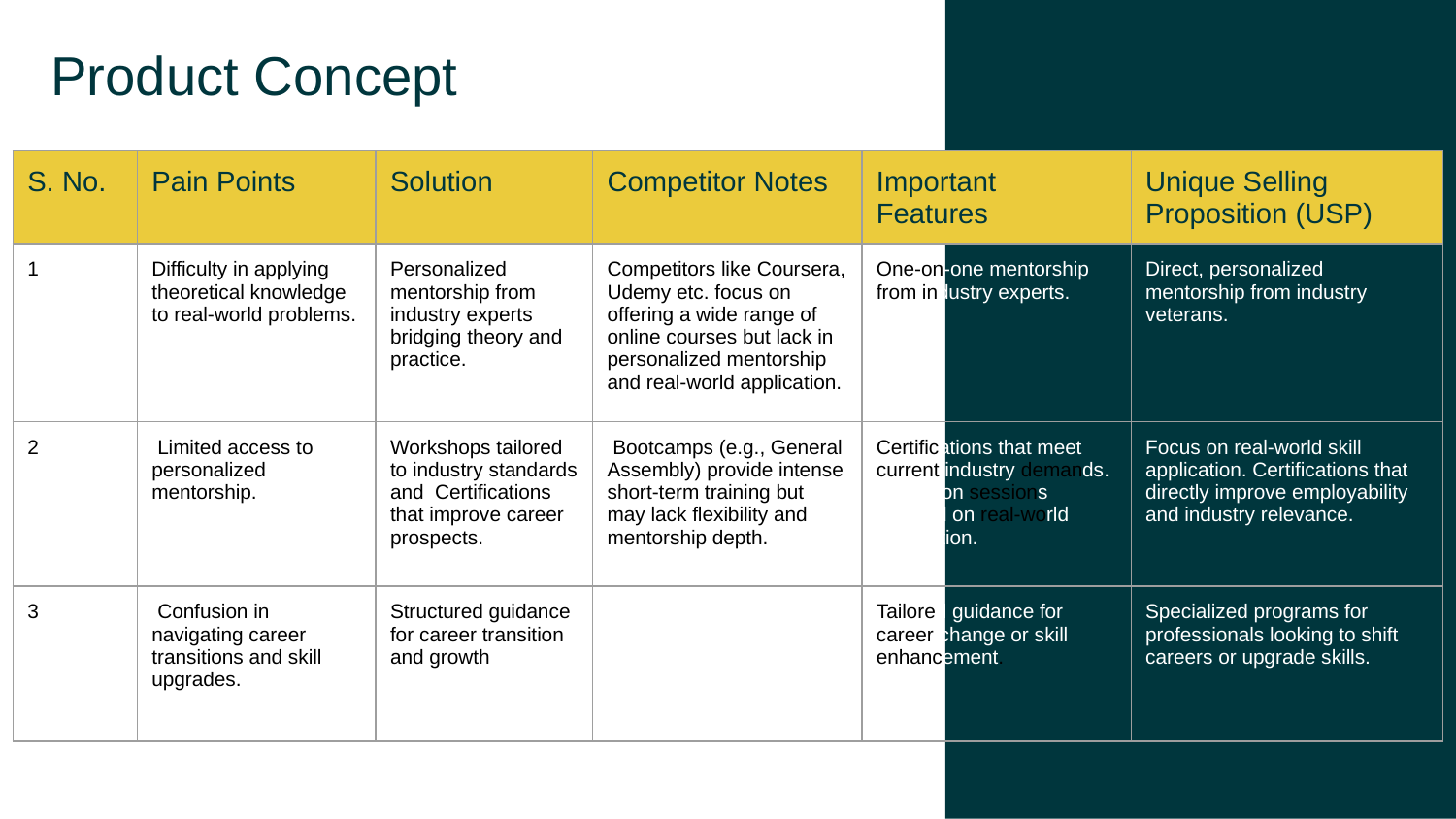

Product Concept
| S. No. | Pain Points | Solution | Competitor Notes | Important Features | Unique Selling Proposition (USP) |
| --- | --- | --- | --- | --- | --- |
| 1 | Difficulty in applying theoretical knowledge to real-world problems. | Personalized mentorship from industry experts bridging theory and practice. | Competitors like Coursera, Udemy etc. focus on offering a wide range of online courses but lack in personalized mentorship and real-world application. | One-on-one mentorship from industry experts. | Direct, personalized mentorship from industry veterans. |
| 2 | Limited access to personalized mentorship. | Workshops tailored to industry standards and Certifications that improve career prospects. | Bootcamps (e.g., General Assembly) provide intense short-term training but may lack flexibility and mentorship depth. | Certifications that meet current industry demands. Hands-on sessions focused on real-world application. | Focus on real-world skill application. Certifications that directly improve employability and industry relevance. |
| 3 | Confusion in navigating career transitions and skill upgrades. | Structured guidance for career transition and growth |  | Tailored guidance for career change or skill enhancement. | Specialized programs for professionals looking to shift careers or upgrade skills. |